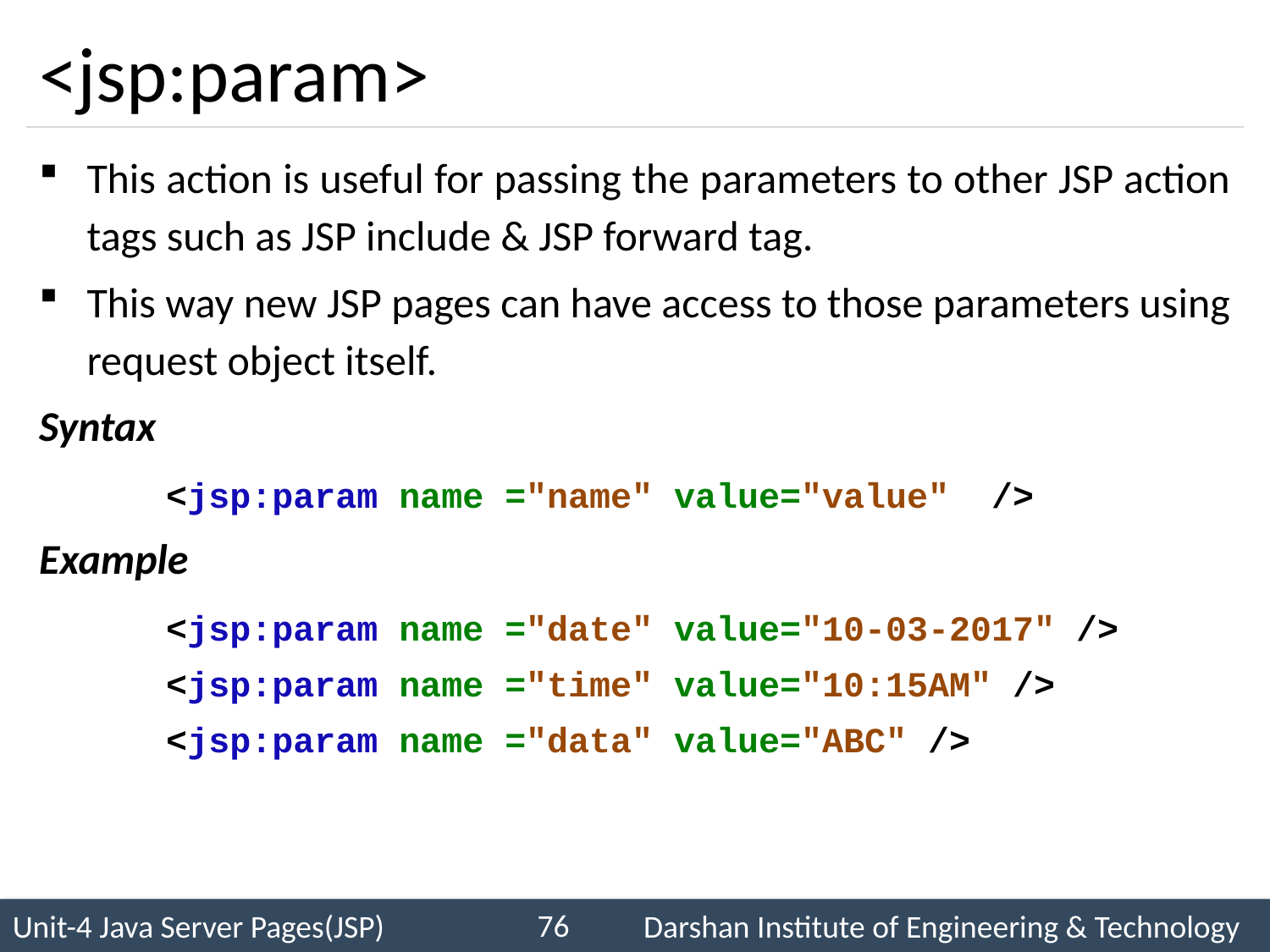

# <jsp:param>
This action is useful for passing the parameters to other JSP action tags such as JSP include & JSP forward tag.
This way new JSP pages can have access to those parameters using request object itself.
Syntax
	<jsp:param name ="name" value="value"  />
Example
 	<jsp:param name ="date" value="10-03-2017" />
   	<jsp:param name ="time" value="10:15AM" />
    	<jsp:param name ="data" value="ABC" />
76